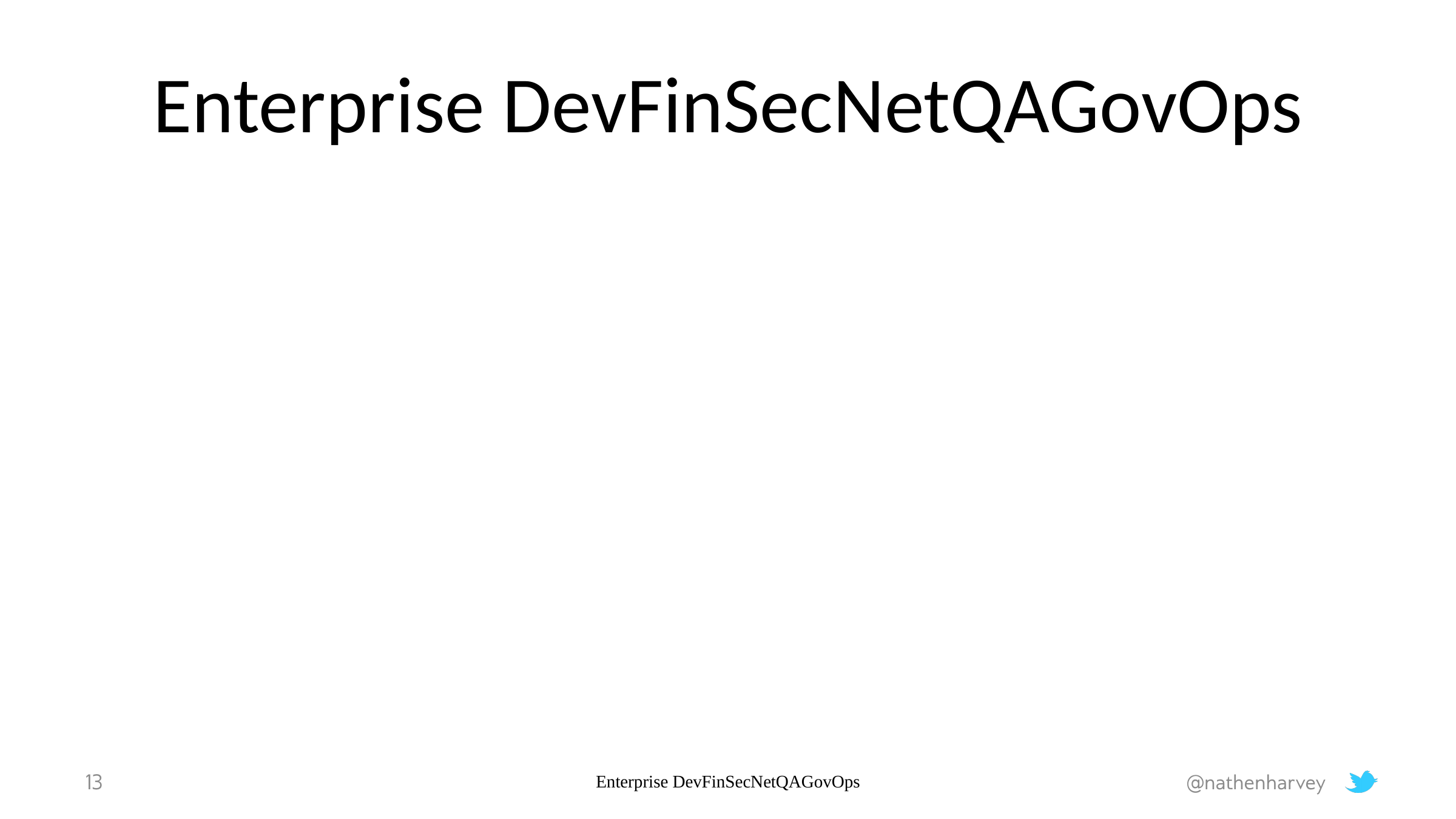

# Enterprise DevFinSecNetQAGovOps

13
Enterprise DevFinSecNetQAGovOps
@nathenharvey